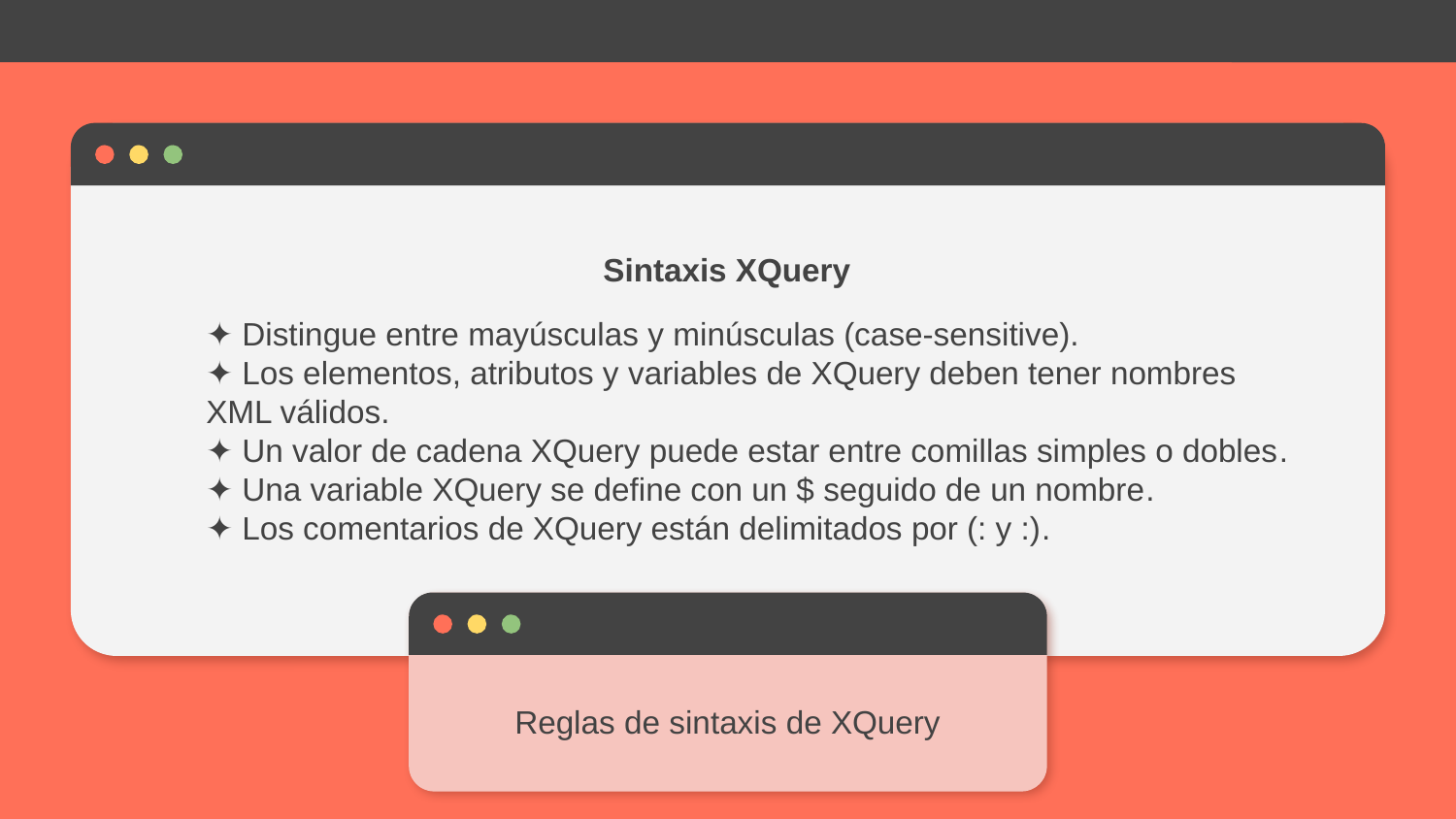

Sintaxis XQuery
✦ Distingue entre mayúsculas y minúsculas (case-sensitive).
✦ Los elementos, atributos y variables de XQuery deben tener nombres XML válidos.
✦ Un valor de cadena XQuery puede estar entre comillas simples o dobles.
✦ Una variable XQuery se define con un $ seguido de un nombre.
✦ Los comentarios de XQuery están delimitados por (: y :).

# Reglas de sintaxis de XQuery